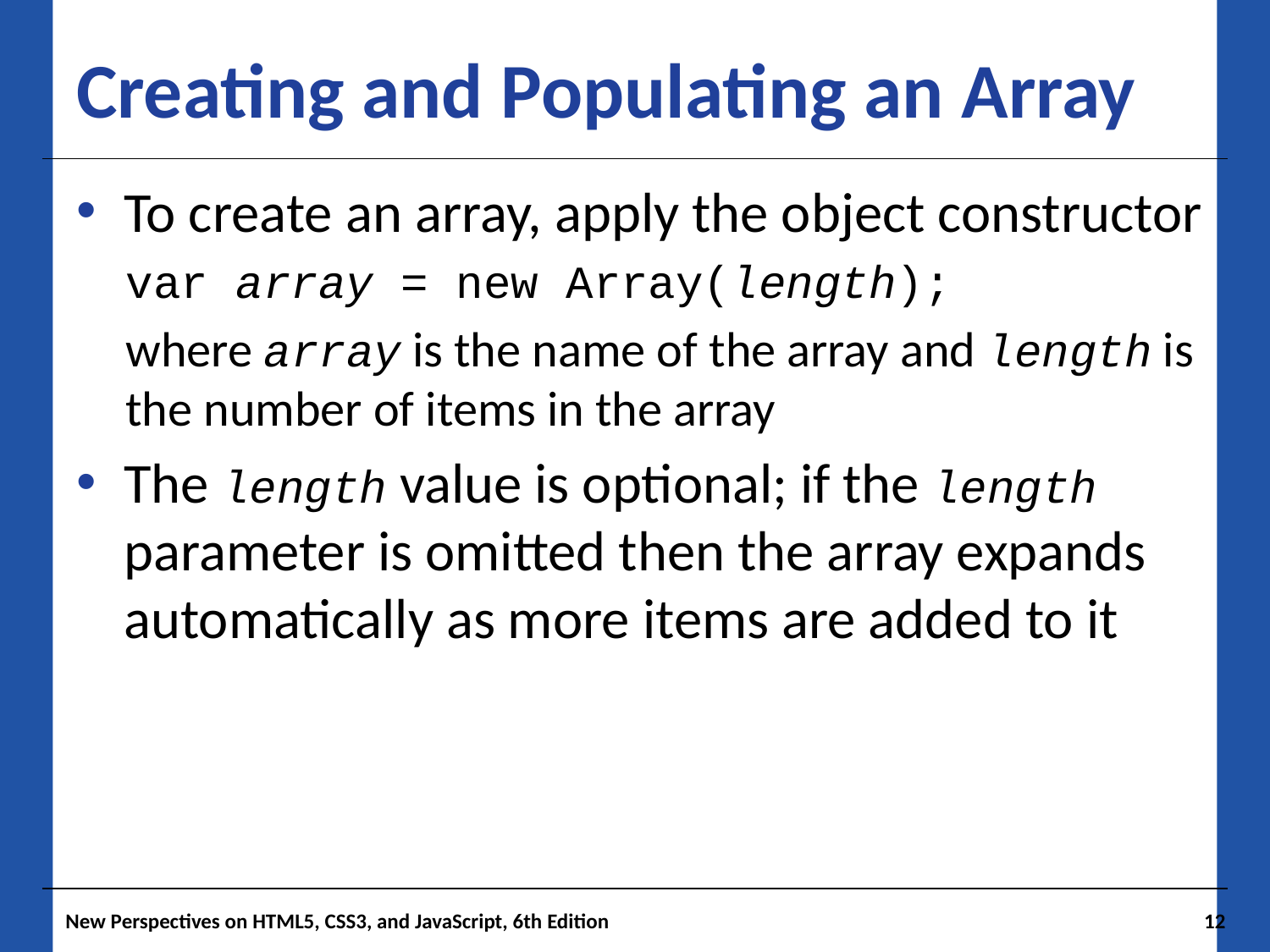

# Creating and Populating an Array
To create an array, apply the object constructor
var array = new Array(length);
where array is the name of the array and length is the number of items in the array
The length value is optional; if the length parameter is omitted then the array expands automatically as more items are added to it
New Perspectives on HTML5, CSS3, and JavaScript, 6th Edition
12